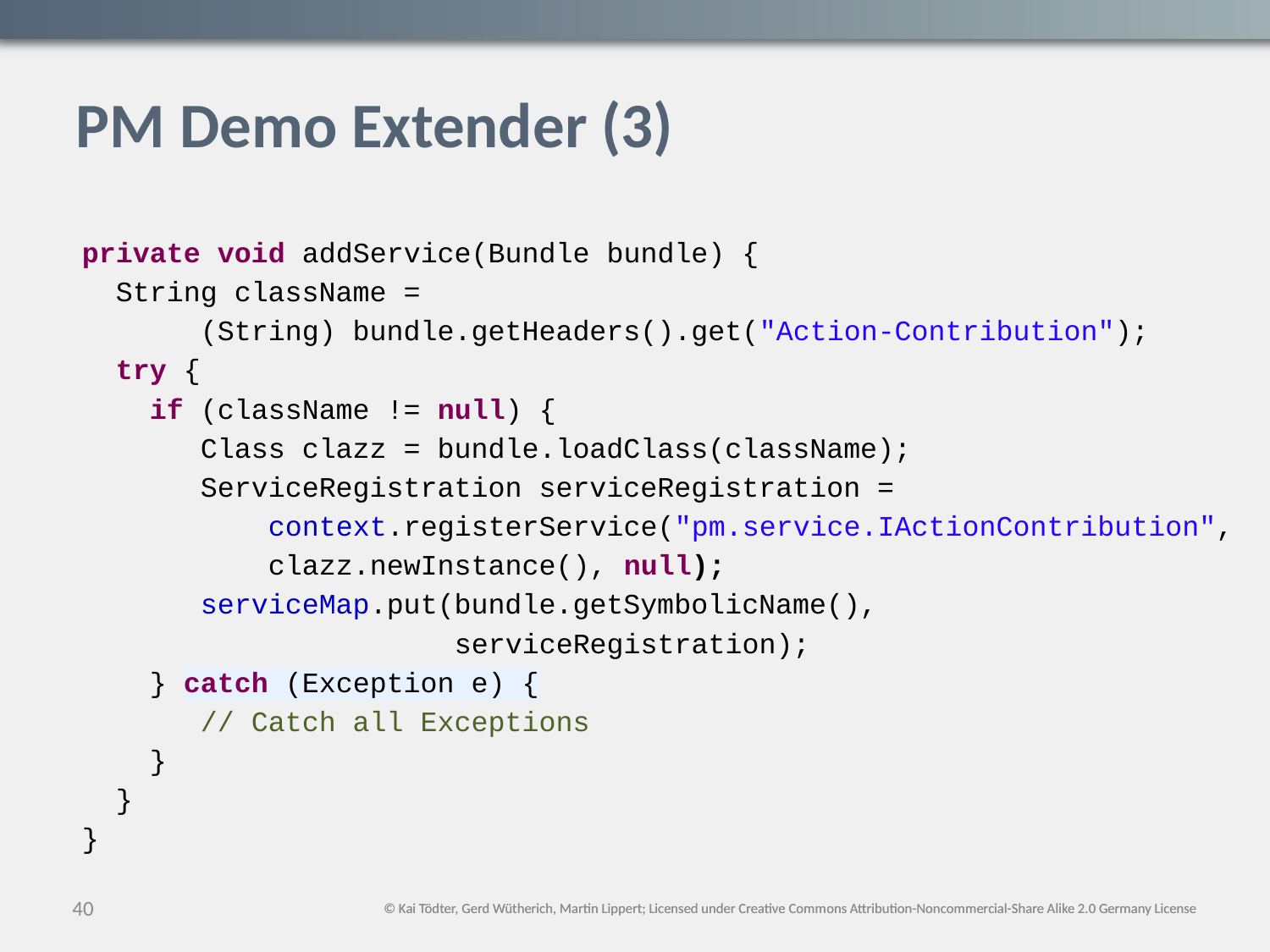

# PM Demo Extender (3)
private void addService(Bundle bundle) {
  String className =
       (String) bundle.getHeaders().get("Action-Contribution");
  try {
    if (className != null) {
       Class clazz = bundle.loadClass(className);
       ServiceRegistration serviceRegistration =
           context.registerService("pm.service.IActionContribution",
           clazz.newInstance(), null);
       serviceMap.put(bundle.getSymbolicName(),
                      serviceRegistration);
    } catch (Exception e) {
       // Catch all Exceptions
    }
  }
}

40